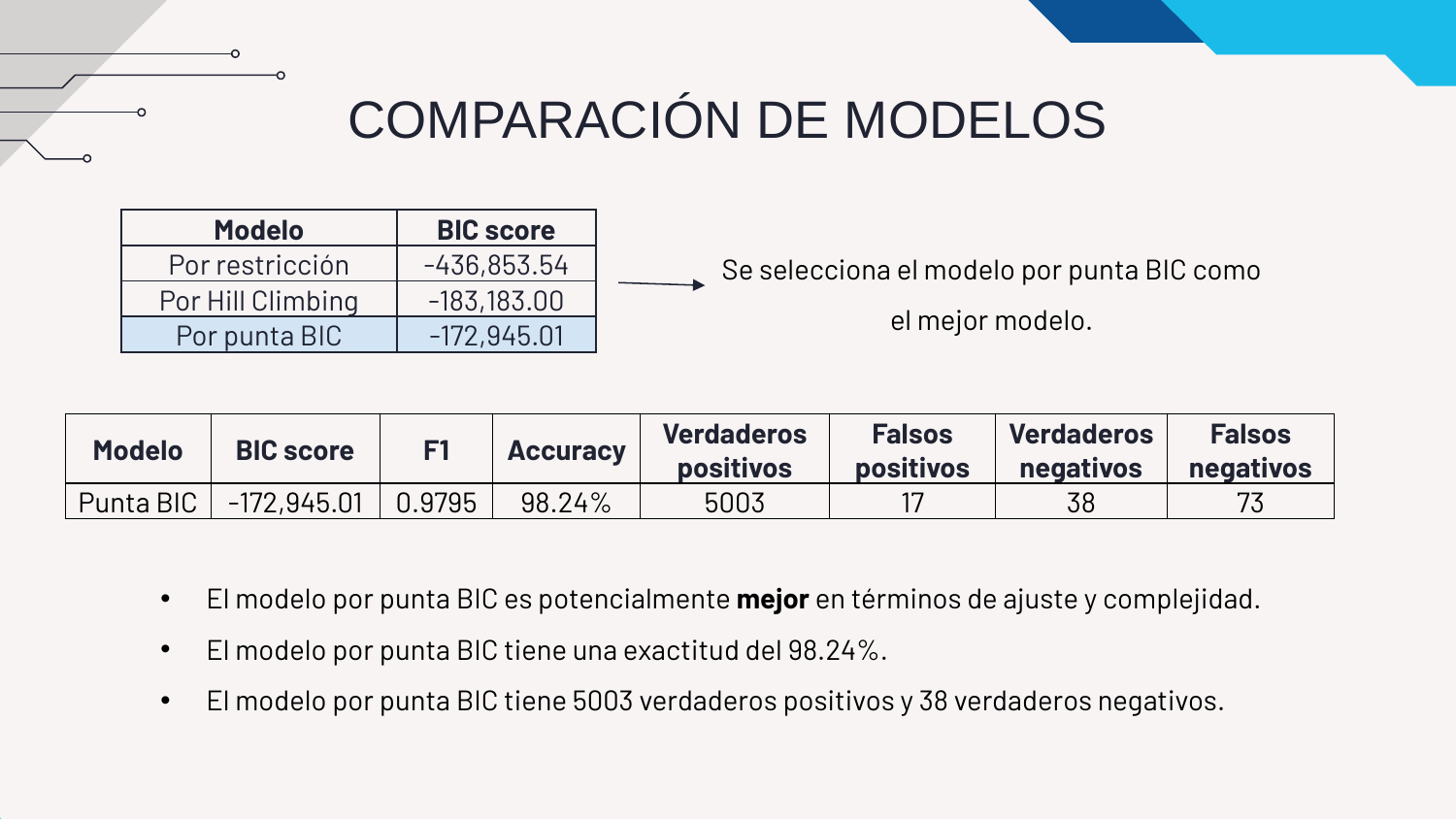

# COMPARACIÓN DE MODELOS
| Modelo | BIC score |
| --- | --- |
| Por restricción | -436,853.54 |
| Por Hill Climbing | -183,183.00 |
| Por punta BIC | -172,945.01 |
Se selecciona el modelo por punta BIC como el mejor modelo.
| Modelo | BIC score | F1 | Accuracy | Verdaderos positivos | Falsos positivos | Verdaderos negativos | Falsos negativos |
| --- | --- | --- | --- | --- | --- | --- | --- |
| Punta BIC | -172,945.01 | 0.9795 | 98.24% | 5003 | 17 | 38 | 73 |
El modelo por punta BIC es potencialmente mejor en términos de ajuste y complejidad.
El modelo por punta BIC tiene una exactitud del 98.24%.
El modelo por punta BIC tiene 5003 verdaderos positivos y 38 verdaderos negativos.